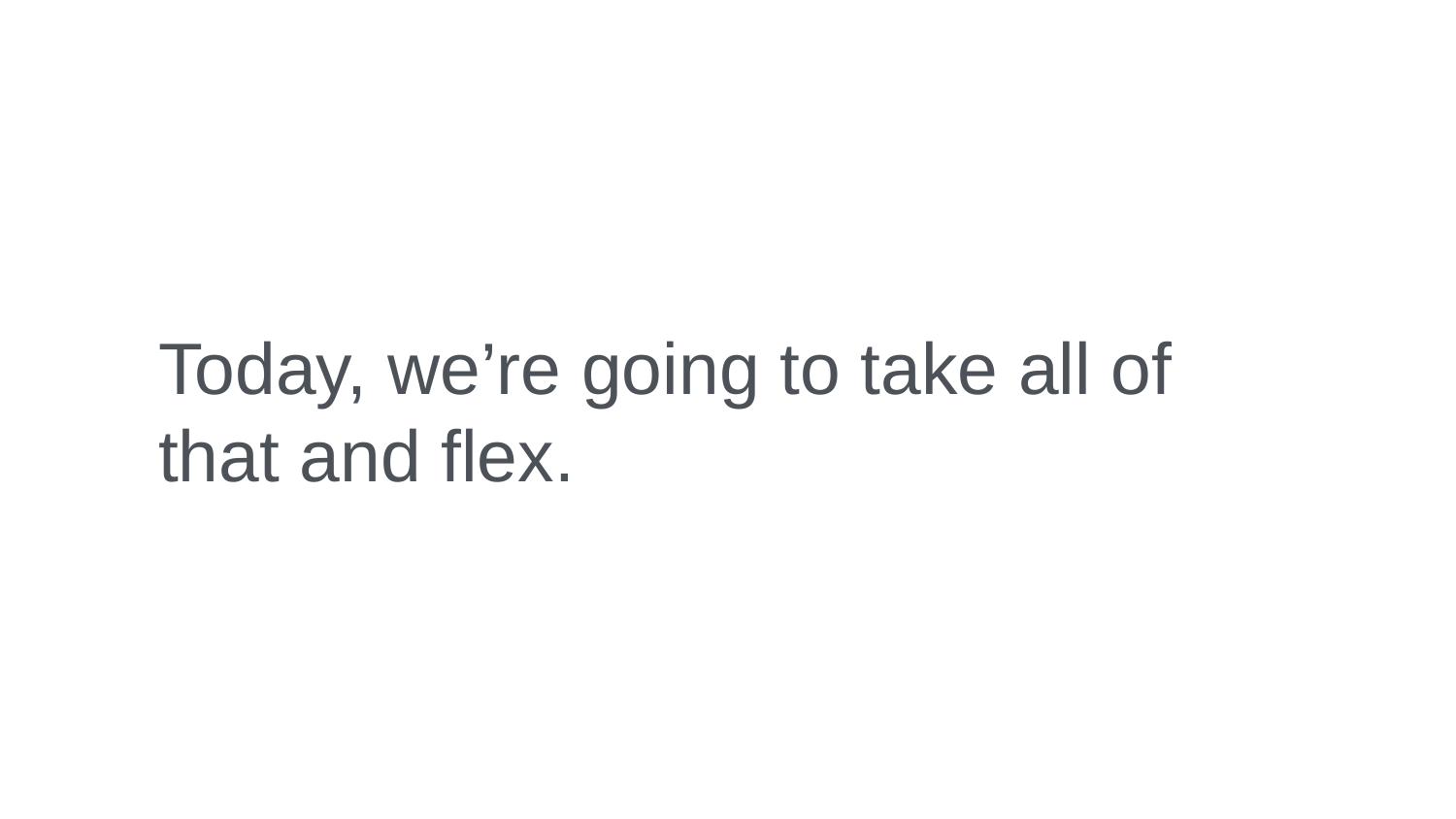

Today, we’re going to take all of that and flex.